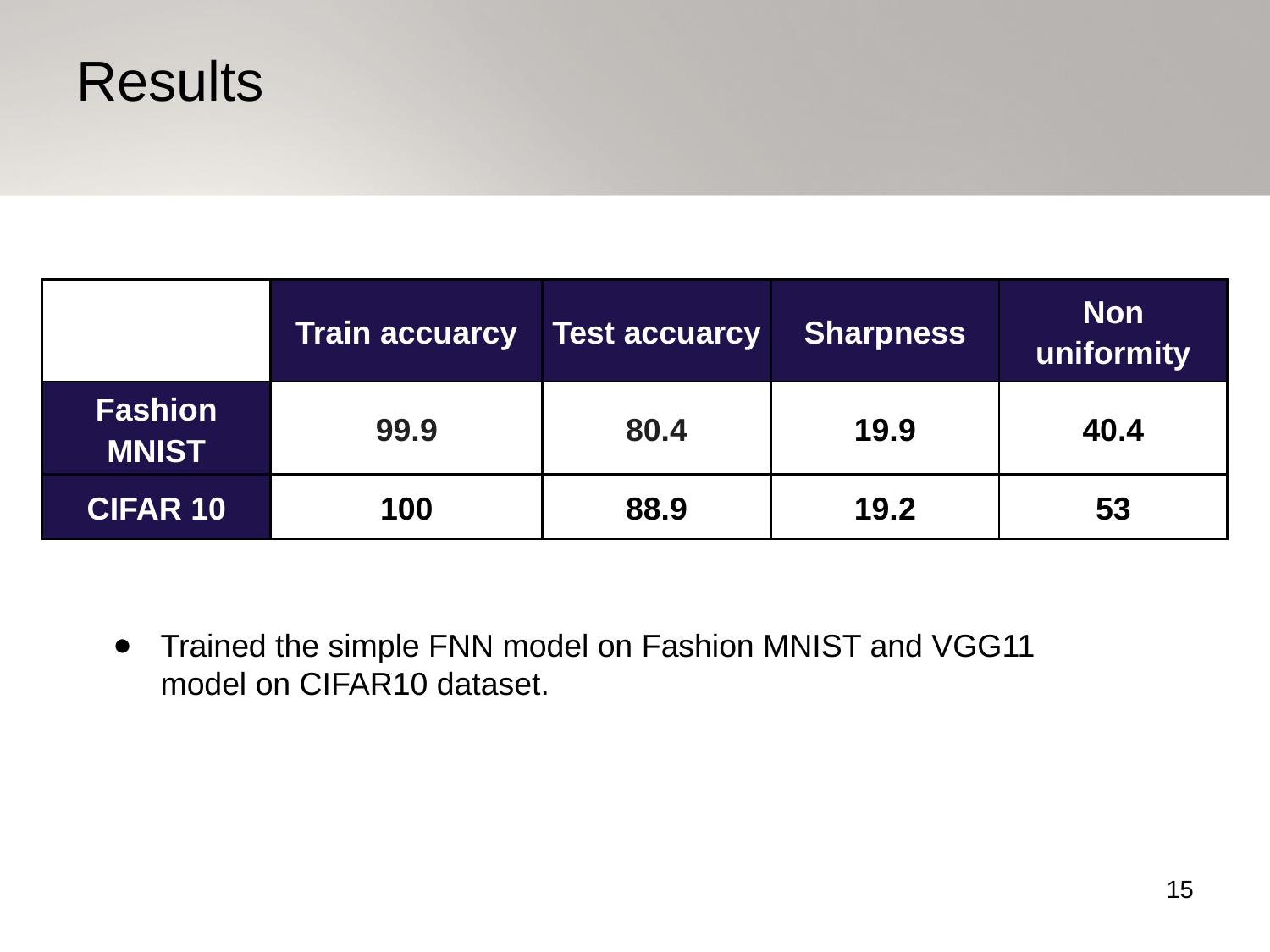

Results
|  | Train accuarcy | Test accuarcy | Sharpness | Non uniformity |
| --- | --- | --- | --- | --- |
| Fashion MNIST | 99.9 | 80.4 | 19.9 | 40.4 |
| CIFAR 10 | 100 | 88.9 | 19.2 | 53 |
Trained the simple FNN model on Fashion MNIST and VGG11 model on CIFAR10 dataset.
15